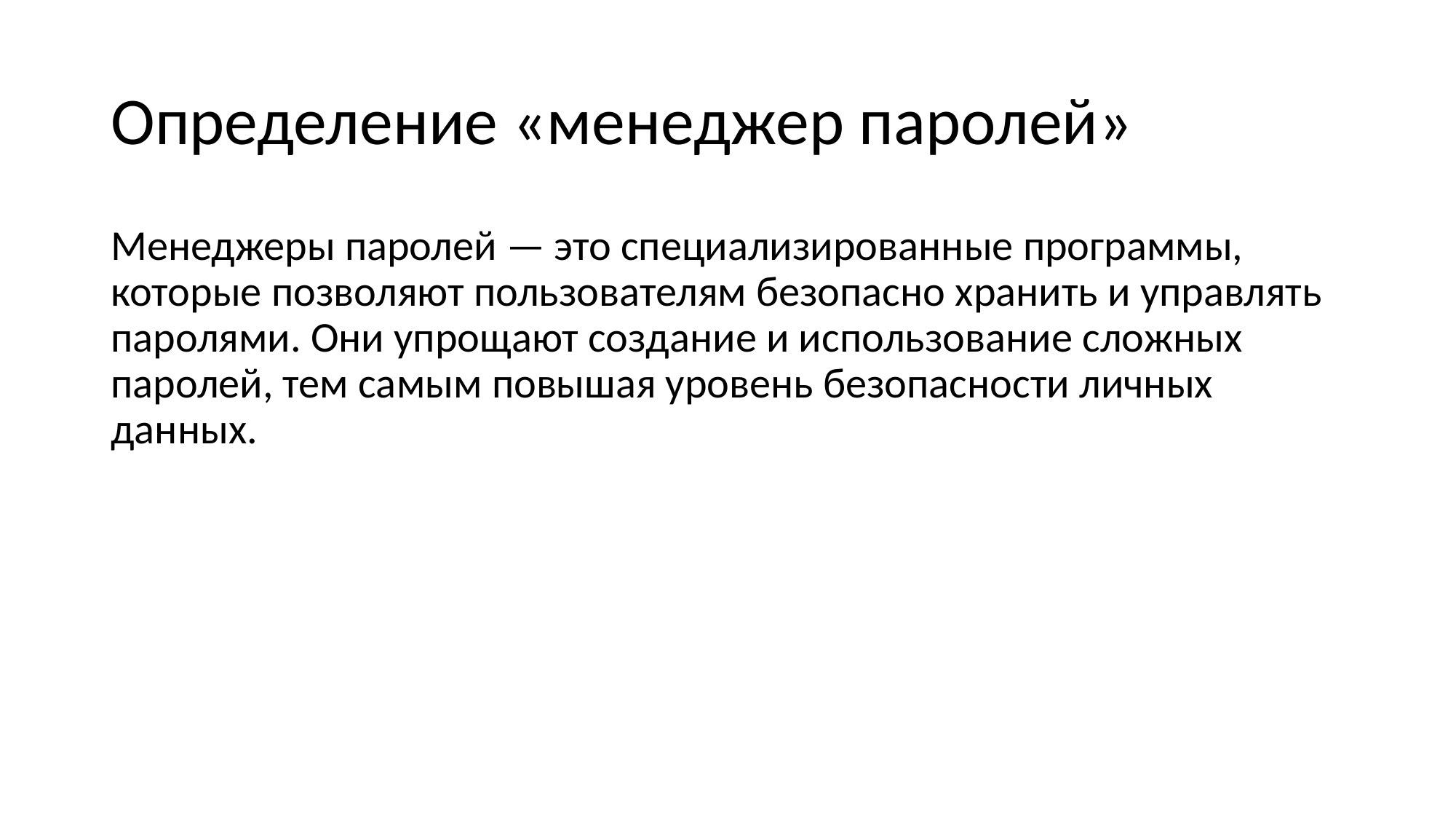

# Определение «менеджер паролей»
Менеджеры паролей — это специализированные программы, которые позволяют пользователям безопасно хранить и управлять паролями. Они упрощают создание и использование сложных паролей, тем самым повышая уровень безопасности личных данных.